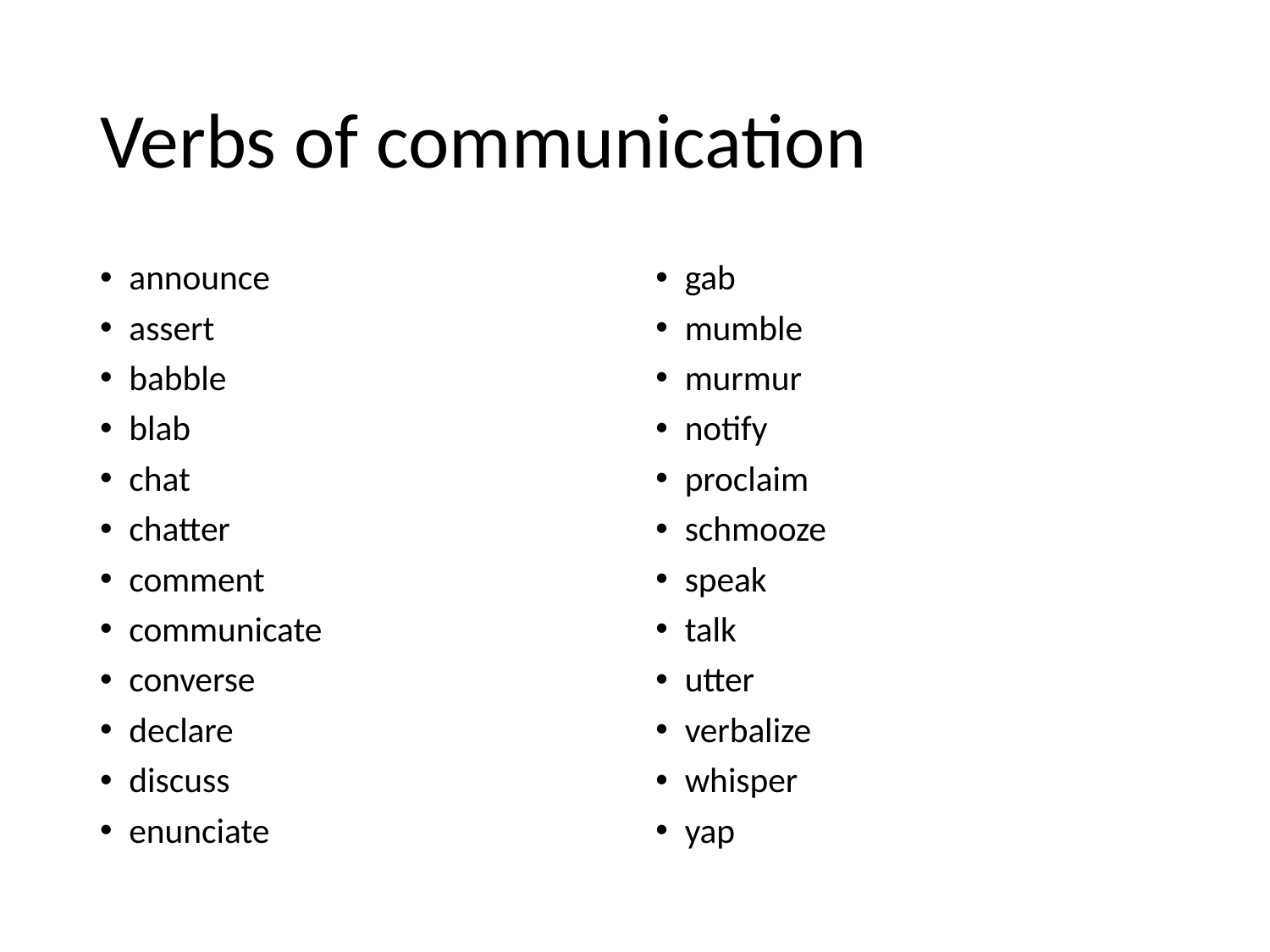

# Verbs of communication
announce
assert
babble
blab
chat
chatter
comment
communicate
converse
declare
discuss
enunciate
gab
mumble
murmur
notify
proclaim
schmooze
speak
talk
utter
verbalize
whisper
yap